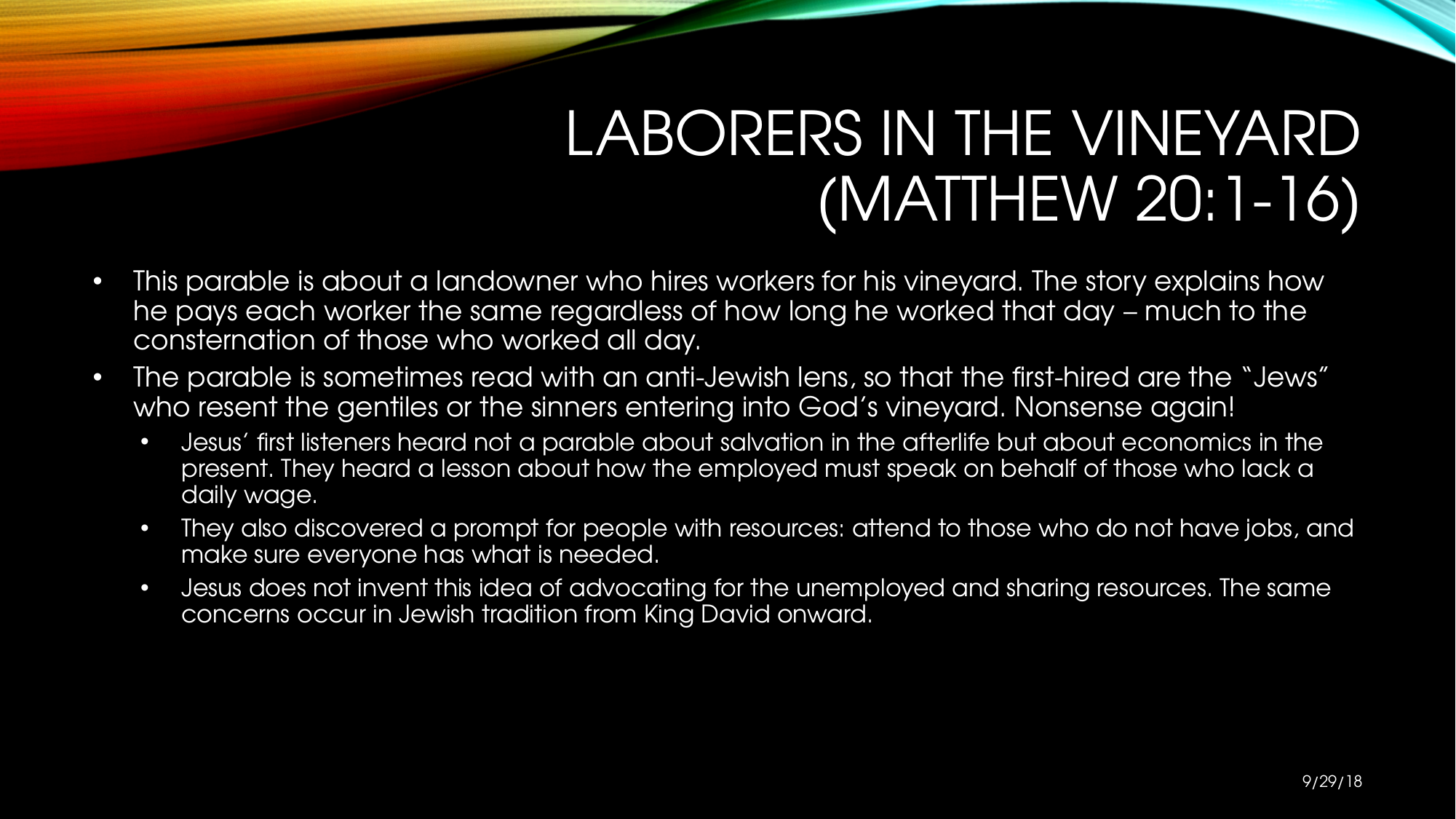

# Laborers in the Vineyard (Matthew 20:1-16)
This parable is about a landowner who hires workers for his vineyard. The story explains how he pays each worker the same regardless of how long he worked that day – much to the consternation of those who worked all day.
The parable is sometimes read with an anti-Jewish lens, so that the first-hired are the “Jews” who resent the gentiles or the sinners entering into God’s vineyard. Nonsense again!
Jesus’ first listeners heard not a parable about salvation in the afterlife but about economics in the present. They heard a lesson about how the employed must speak on behalf of those who lack a daily wage.
They also discovered a prompt for people with resources: attend to those who do not have jobs, and make sure everyone has what is needed.
Jesus does not invent this idea of advocating for the unemployed and sharing resources. The same concerns occur in Jewish tradition from King David onward.
9/29/18